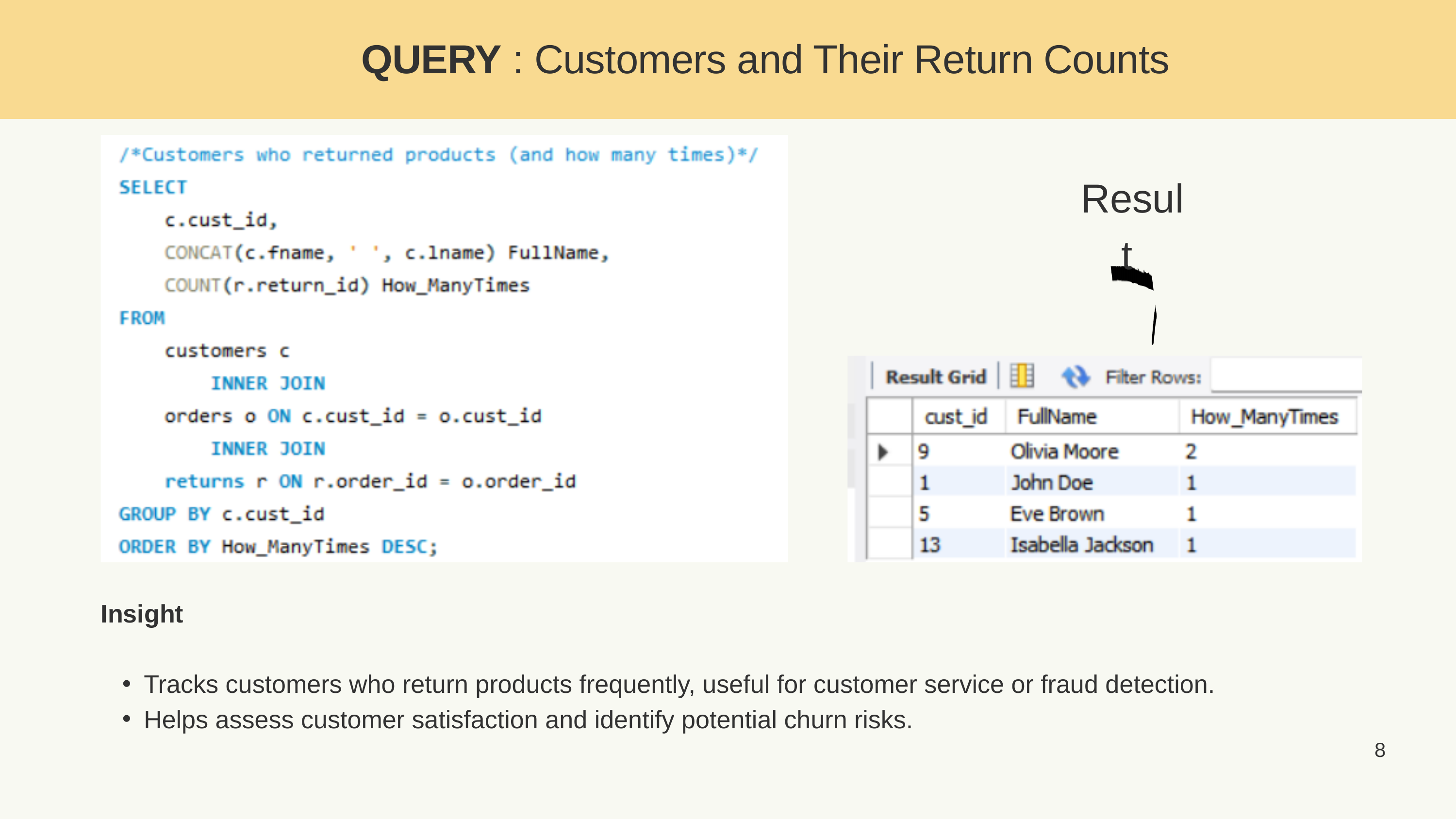

QUERY : Customers and Their Return Counts

Result

Insight

Tracks customers who return products frequently, useful for customer service or fraud detection.
Helps assess customer satisfaction and identify potential churn risks.

8